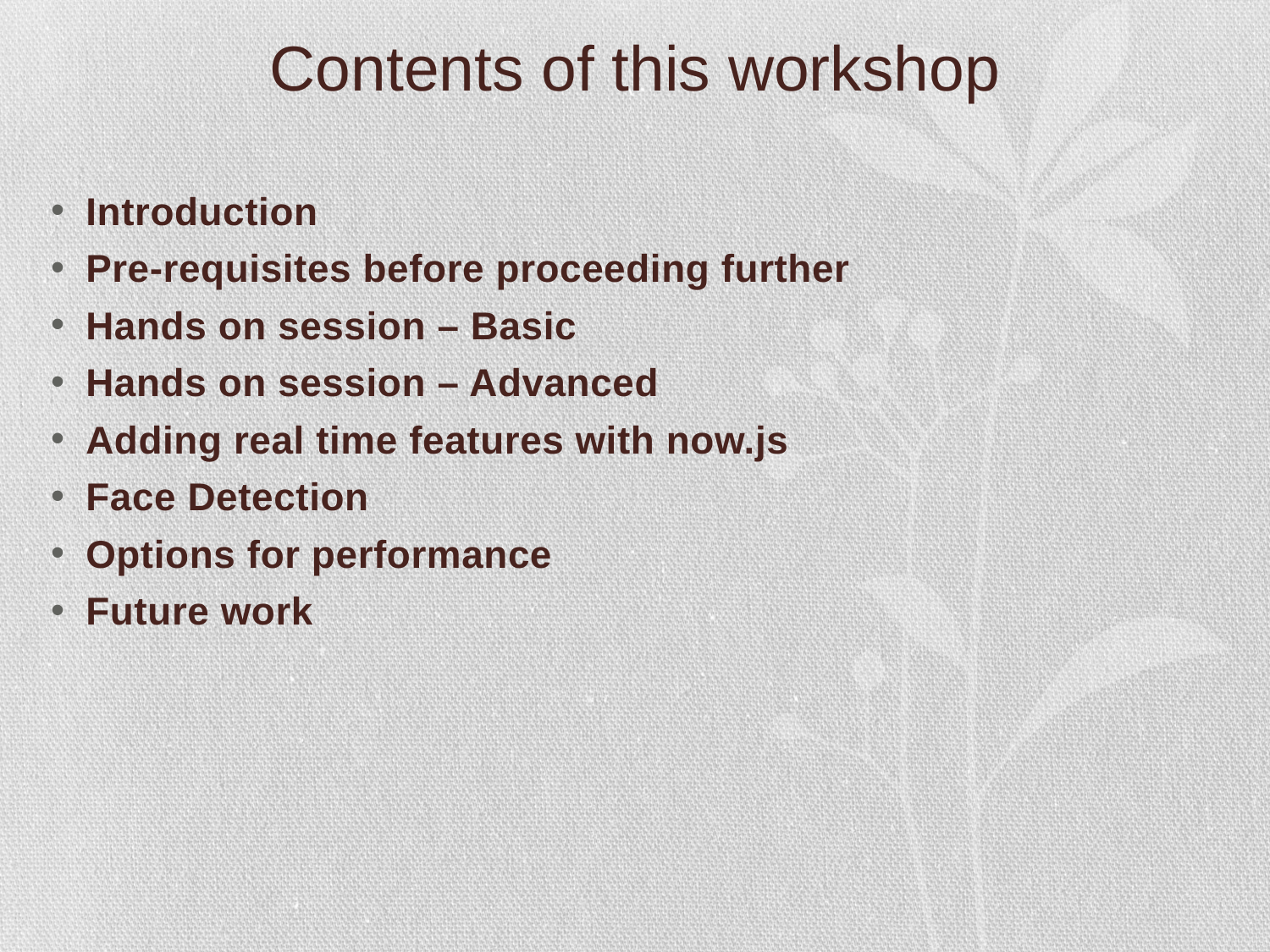

# Contents of this workshop
 Introduction
 Pre-requisites before proceeding further
 Hands on session – Basic
 Hands on session – Advanced
 Adding real time features with now.js
 Face Detection
 Options for performance
 Future work